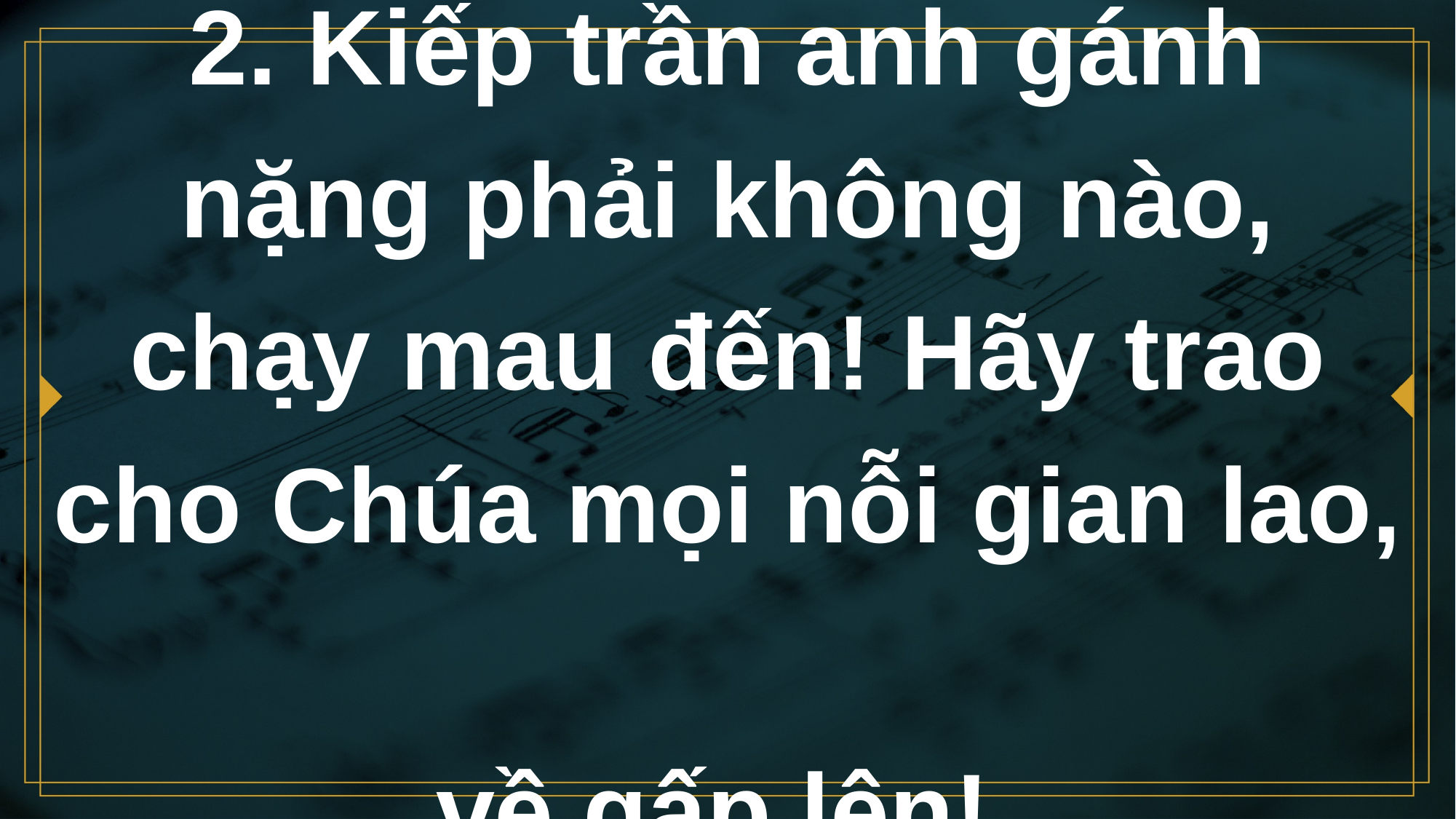

# 2. Kiếp trần anh gánh nặng phải không nào, chạy mau đến! Hãy trao cho Chúa mọi nỗi gian lao, về gấp lên!